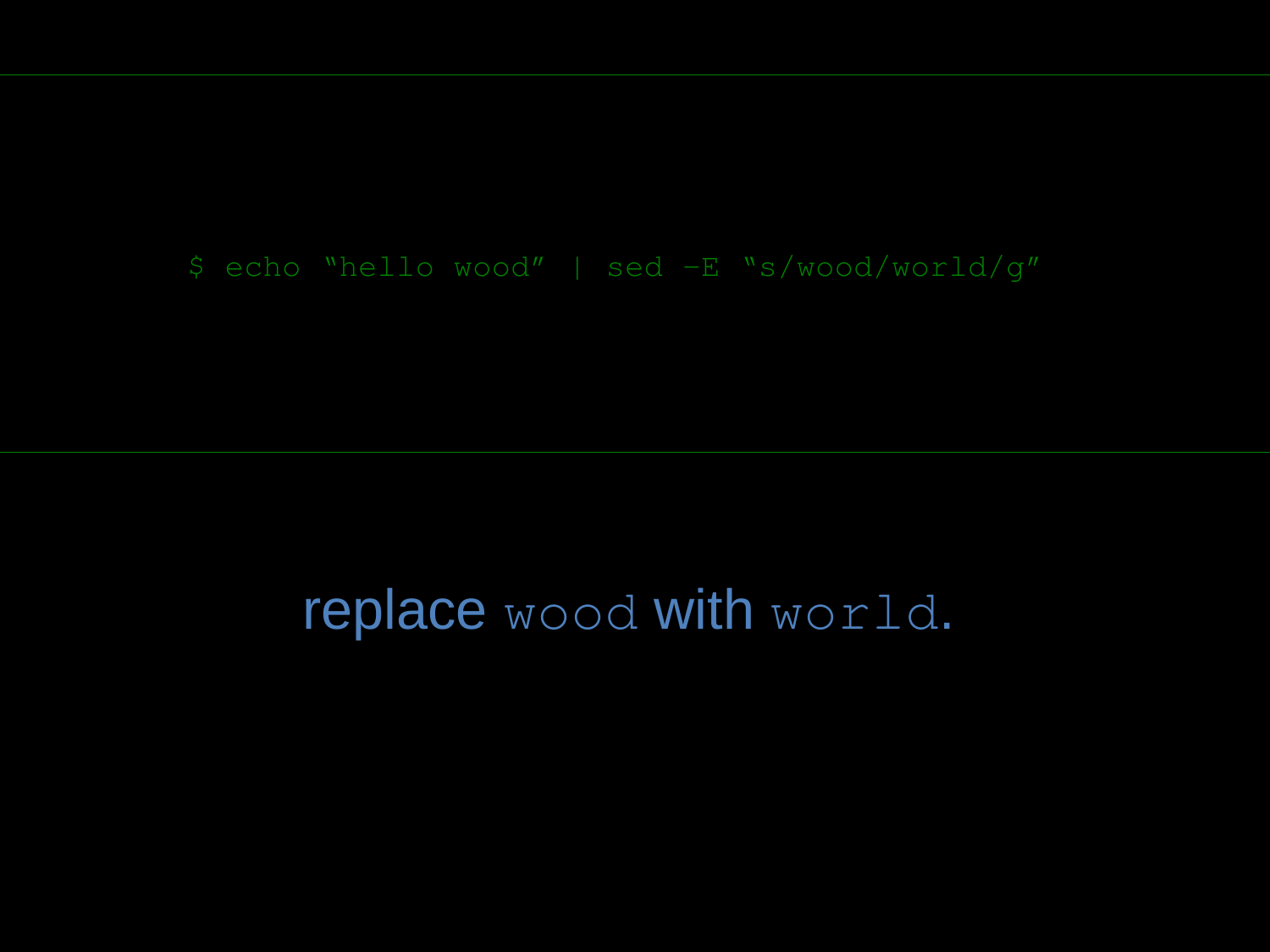

$ echo “hello wood” | sed -E “s/wood/world/g”
replace wood with world.